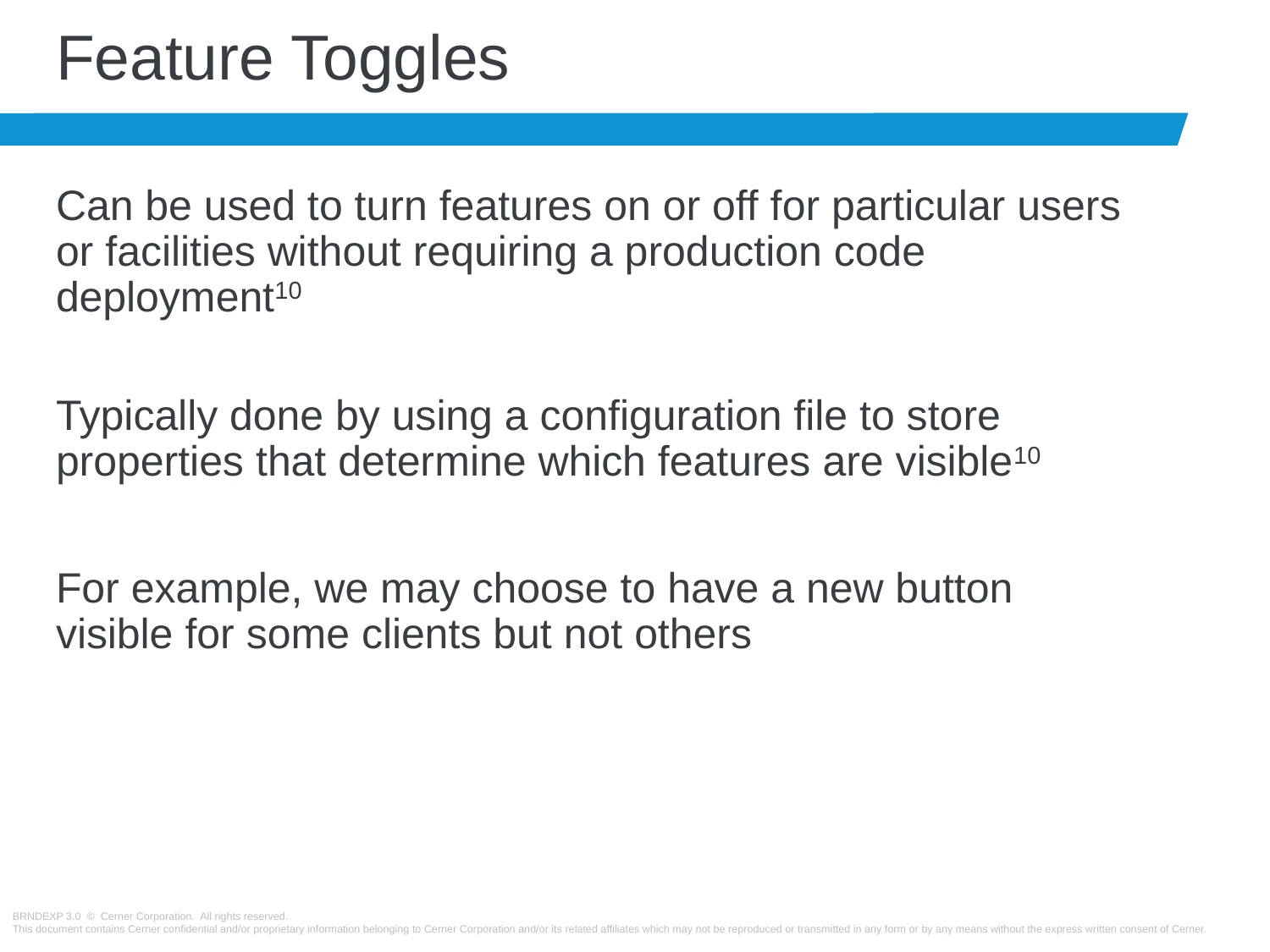

# Feature Toggles
Can be used to turn features on or off for particular users or facilities without requiring a production code deployment10

Typically done by using a configuration file to store properties that determine which features are visible10

For example, we may choose to have a new button visible for some clients but not others